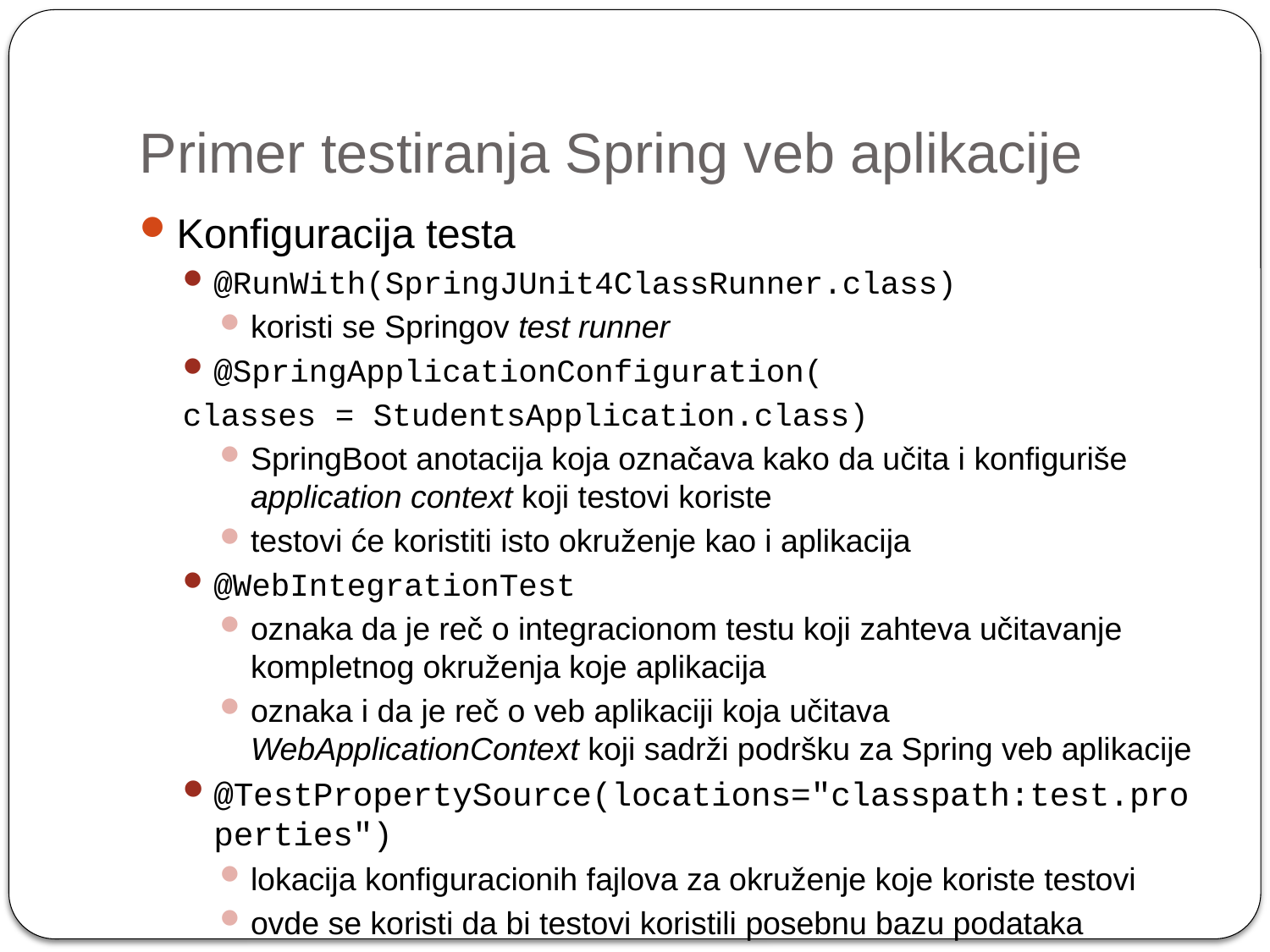

# Primer testiranja Spring veb aplikacije
Konfiguracija testa
@RunWith(SpringJUnit4ClassRunner.class)
koristi se Springov test runner
@SpringApplicationConfiguration(
	classes = StudentsApplication.class)
SpringBoot anotacija koja označava kako da učita i konfiguriše application context koji testovi koriste
testovi će koristiti isto okruženje kao i aplikacija
@WebIntegrationTest
oznaka da je reč o integracionom testu koji zahteva učitavanje kompletnog okruženja koje aplikacija
oznaka i da je reč o veb aplikaciji koja učitava WebApplicationContext koji sadrži podršku za Spring veb aplikacije
@TestPropertySource(locations="classpath:test.properties")
lokacija konfiguracionih fajlova za okruženje koje koriste testovi
ovde se koristi da bi testovi koristili posebnu bazu podataka